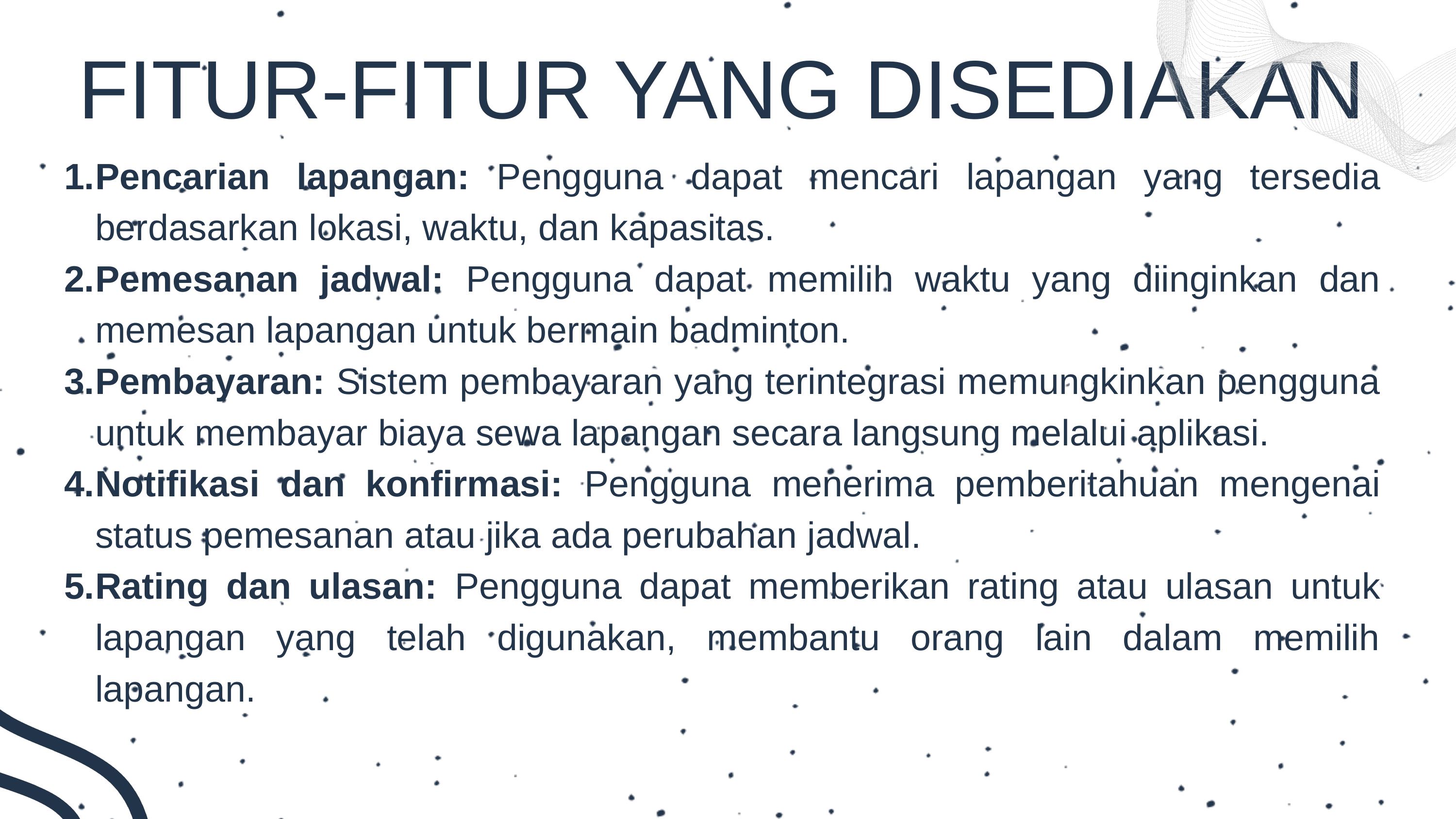

FITUR-FITUR YANG DISEDIAKAN

Pencarian lapangan: Pengguna dapat mencari lapangan yang tersedia berdasarkan lokasi, waktu, dan kapasitas.
Pemesanan jadwal: Pengguna dapat memilih waktu yang diinginkan dan memesan lapangan untuk bermain badminton.
Pembayaran: Sistem pembayaran yang terintegrasi memungkinkan pengguna untuk membayar biaya sewa lapangan secara langsung melalui aplikasi.
Notifikasi dan konfirmasi: Pengguna menerima pemberitahuan mengenai status pemesanan atau jika ada perubahan jadwal.
Rating dan ulasan: Pengguna dapat memberikan rating atau ulasan untuk lapangan yang telah digunakan, membantu orang lain dalam memilih lapangan.